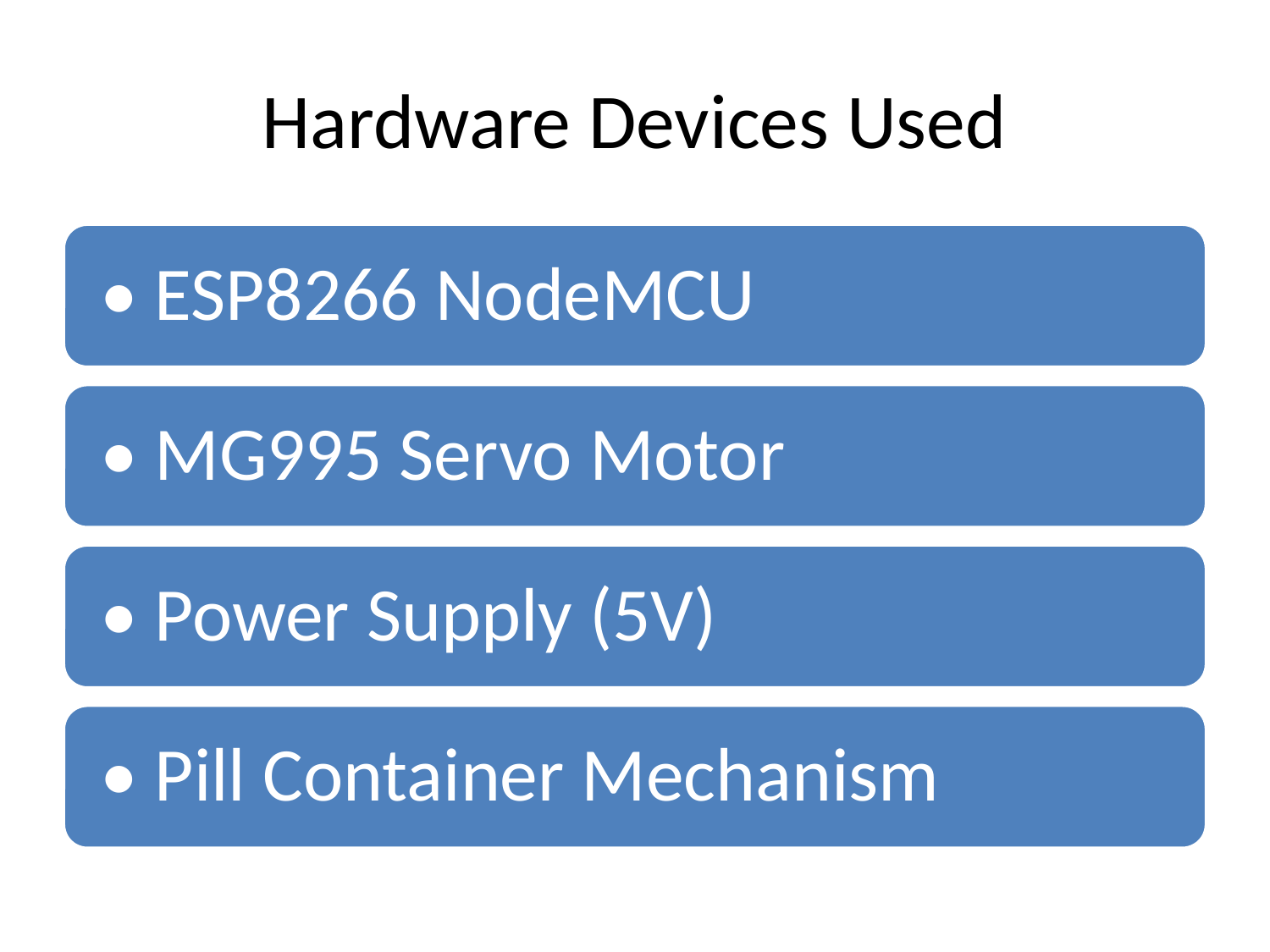

# Hardware Devices Used
• ESP8266 NodeMCU
• MG995 Servo Motor
• Power Supply (5V)
• Pill Container Mechanism